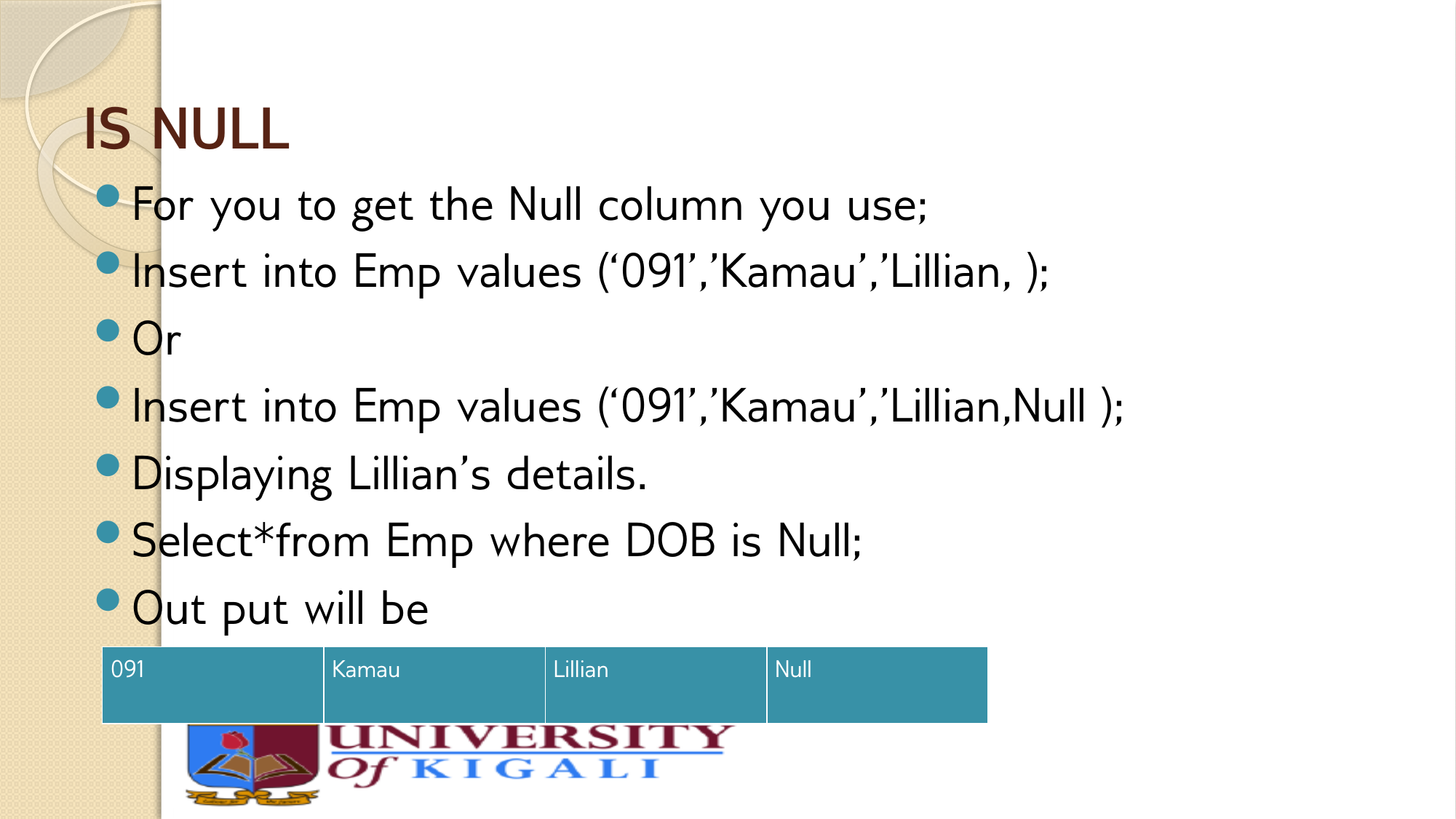

# IS NULL
For you to get the Null column you use;
Insert into Emp values (‘091’,’Kamau’,’Lillian, );
Or
Insert into Emp values (‘091’,’Kamau’,’Lillian,Null );
Displaying Lillian’s details.
Select*from Emp where DOB is Null;
Out put will be

| 091 | Kamau | Lillian | Null |
| --- | --- | --- | --- |